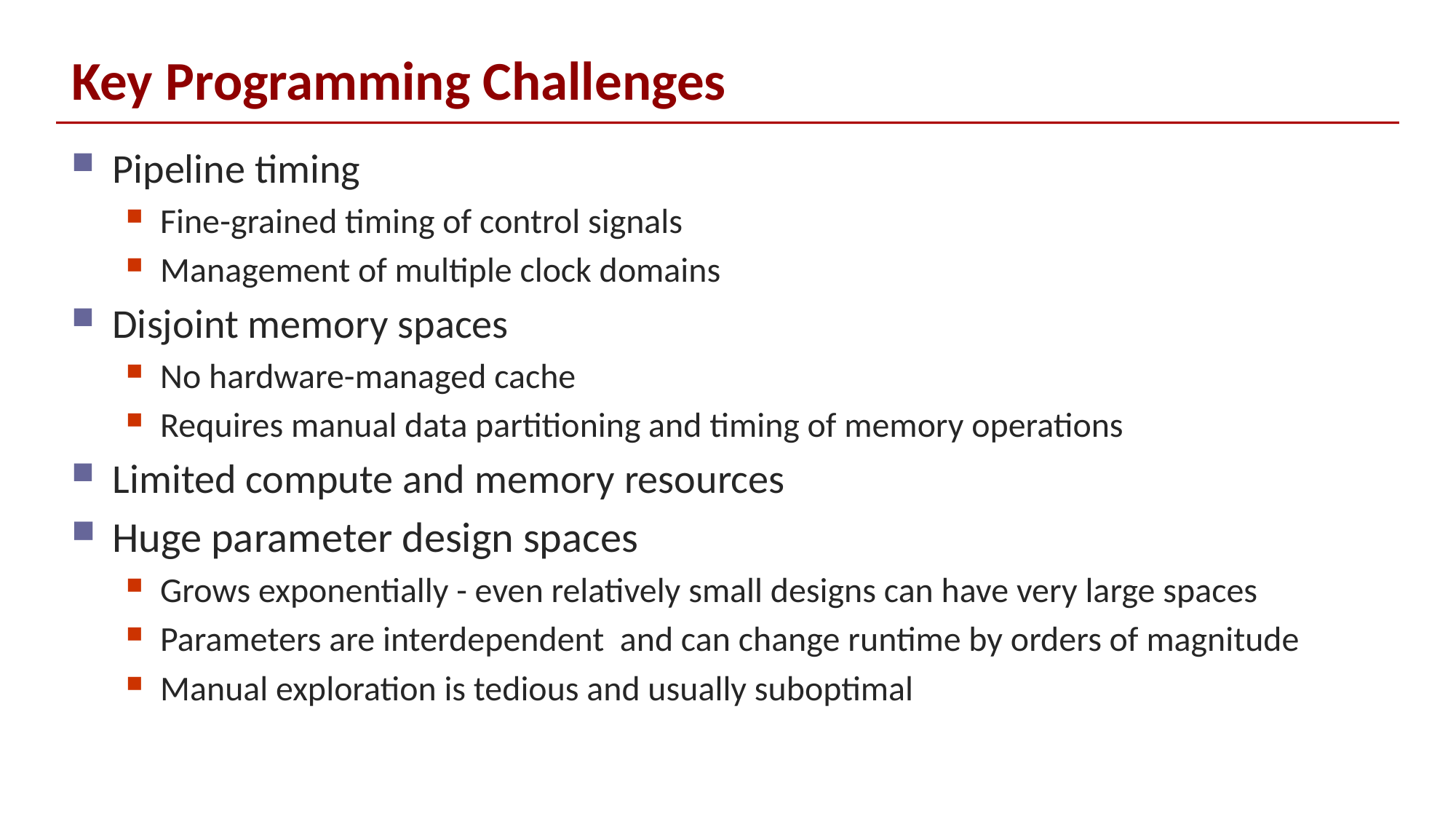

# Key Programming Challenges
Pipeline timing
Fine-grained timing of control signals
Management of multiple clock domains
Disjoint memory spaces
No hardware-managed cache
Requires manual data partitioning and timing of memory operations
Limited compute and memory resources
Huge parameter design spaces
Grows exponentially - even relatively small designs can have very large spaces
Parameters are interdependent  and can change runtime by orders of magnitude
Manual exploration is tedious and usually suboptimal